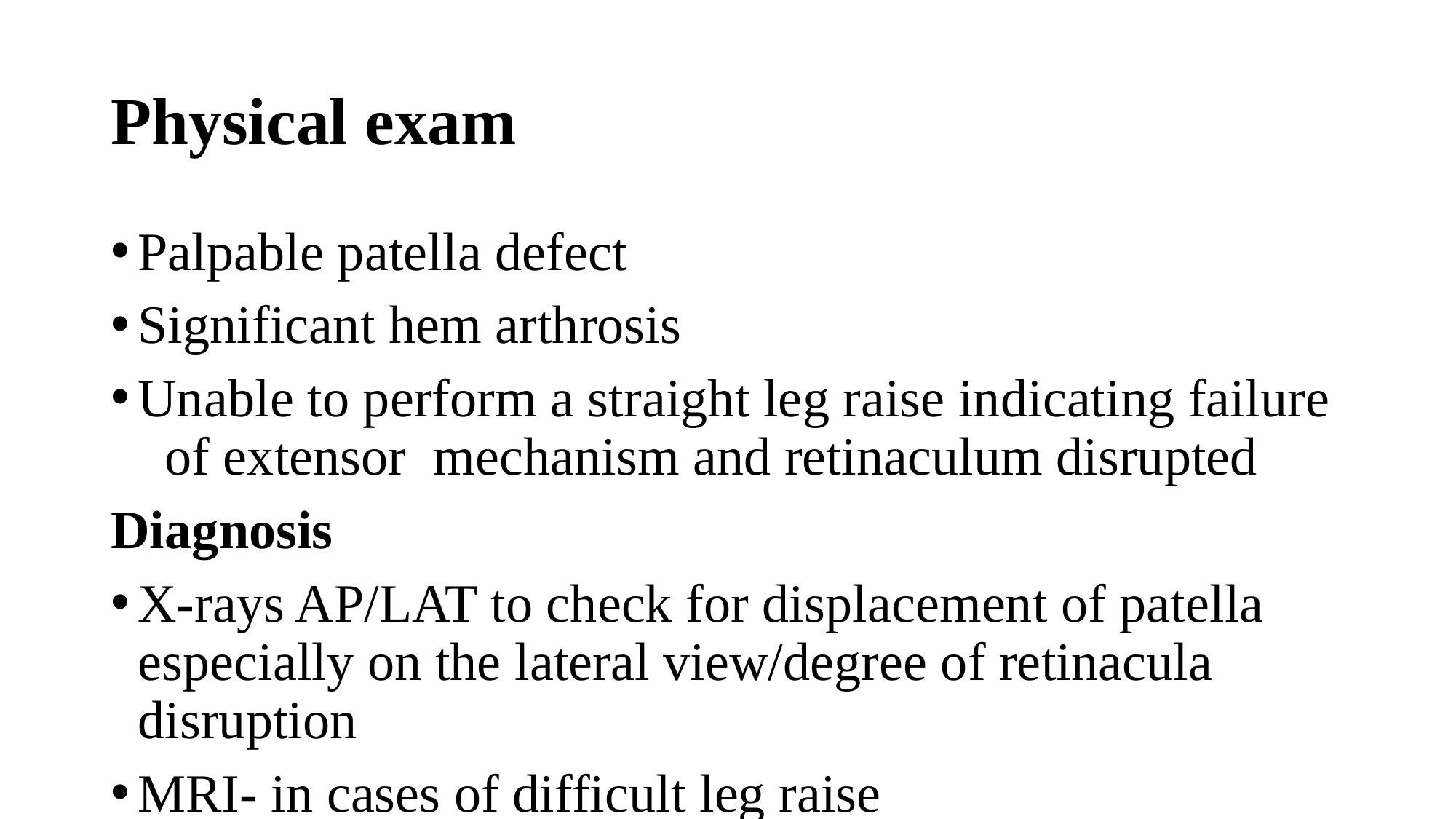

# Physical exam
Palpable patella defect
Significant hem arthrosis
Unable to perform a straight leg raise indicating failure   of extensor  mechanism and retinaculum disrupted
Diagnosis
X-rays AP/LAT to check for displacement of patella especially on the lateral view/degree of retinacula disruption
MRI- in cases of difficult leg raise